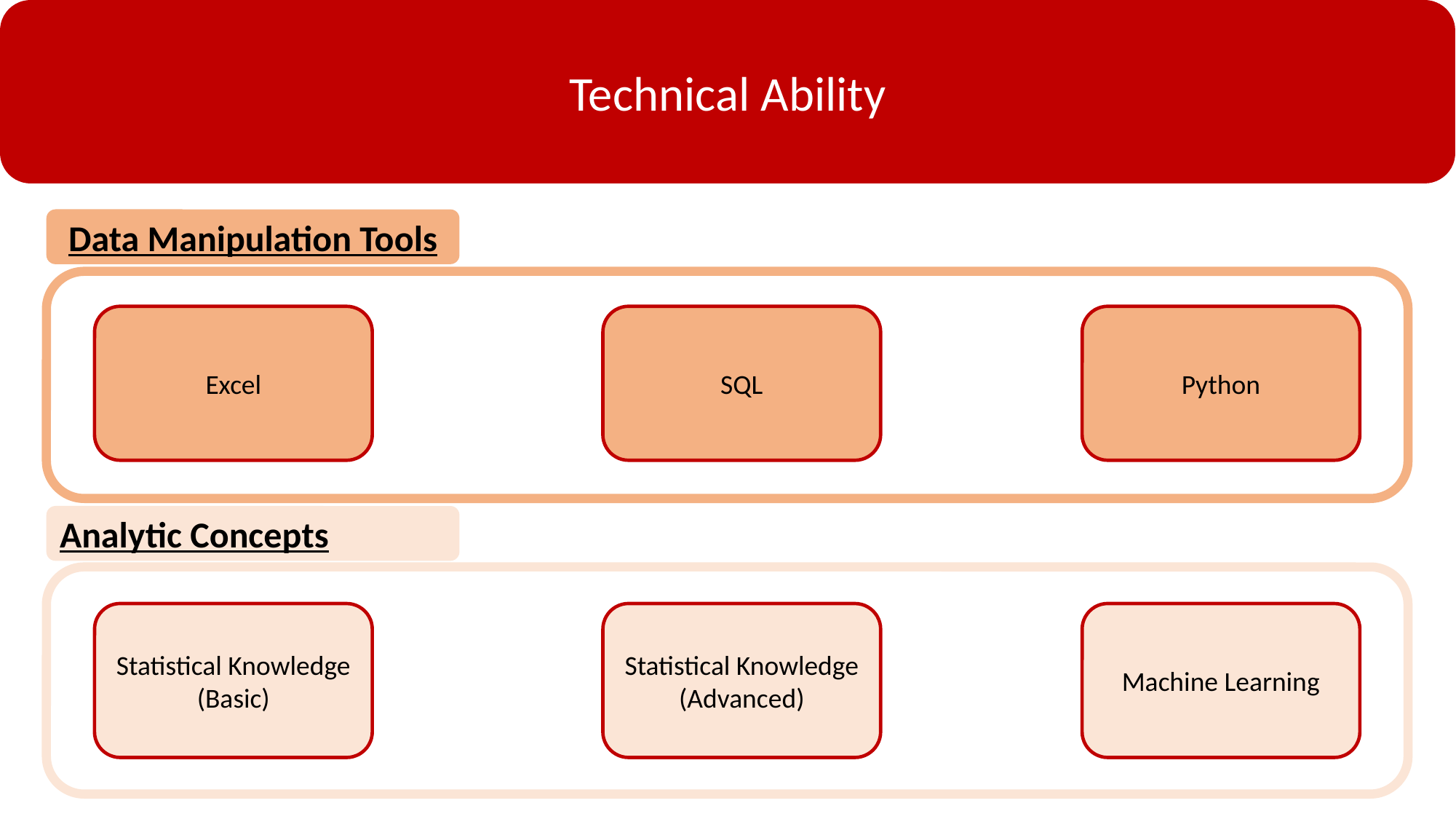

Technical Ability
Data Manipulation Tools

Excel
SQL
Python
Analytic Concepts

Statistical Knowledge (Basic)
Statistical Knowledge (Advanced)
Machine Learning